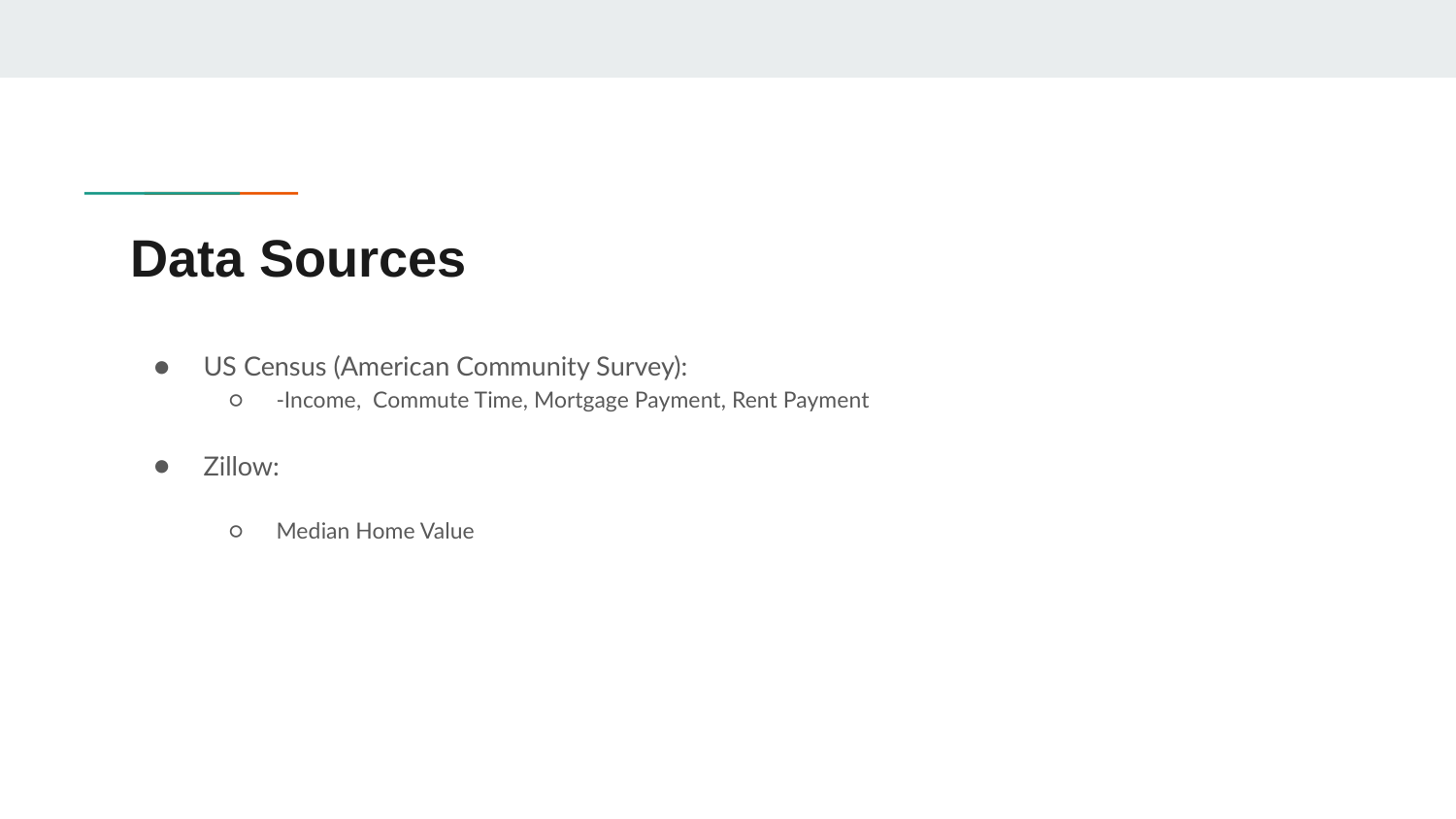

# Data Sources
US Census (American Community Survey):
-Income,  Commute Time, Mortgage Payment, Rent Payment
Zillow:
Median Home Value